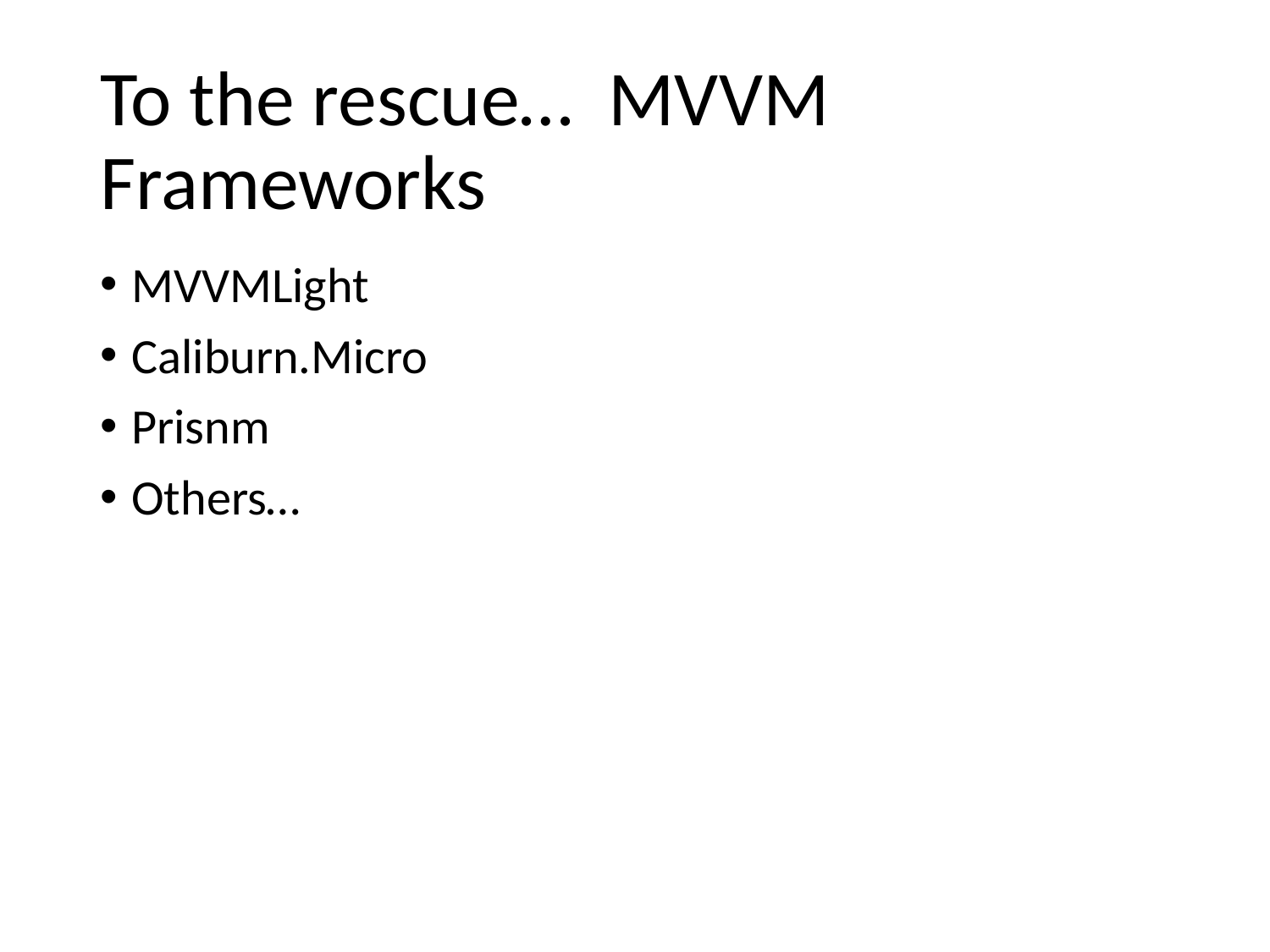

# To the rescue…  MVVM Frameworks
MVVMLight
Caliburn.Micro
Prisnm
Others…